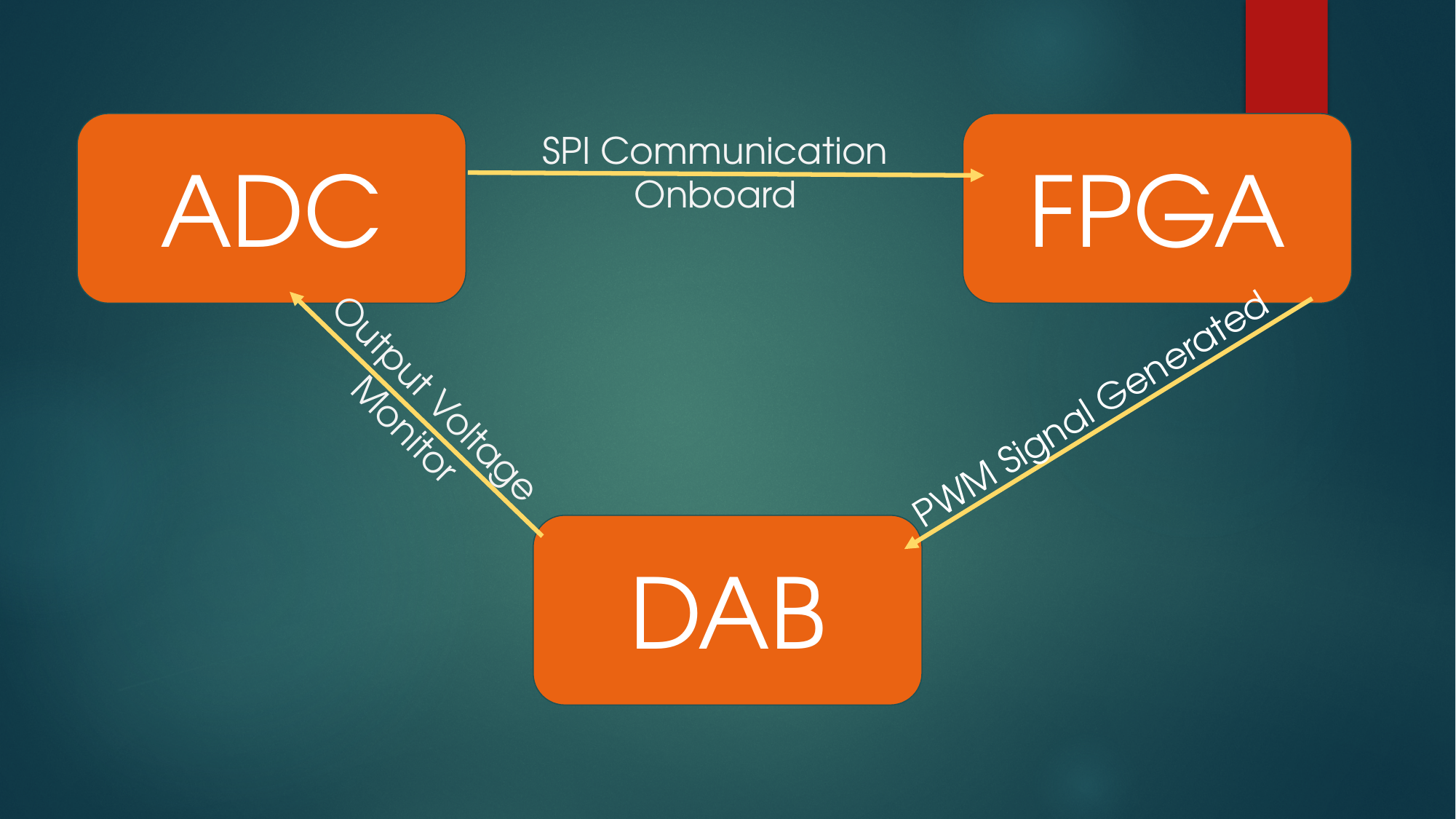

ADC
SPI Communication Onboard
FPGA
Output Voltage Monitor
PWM Signal Generated
DAB